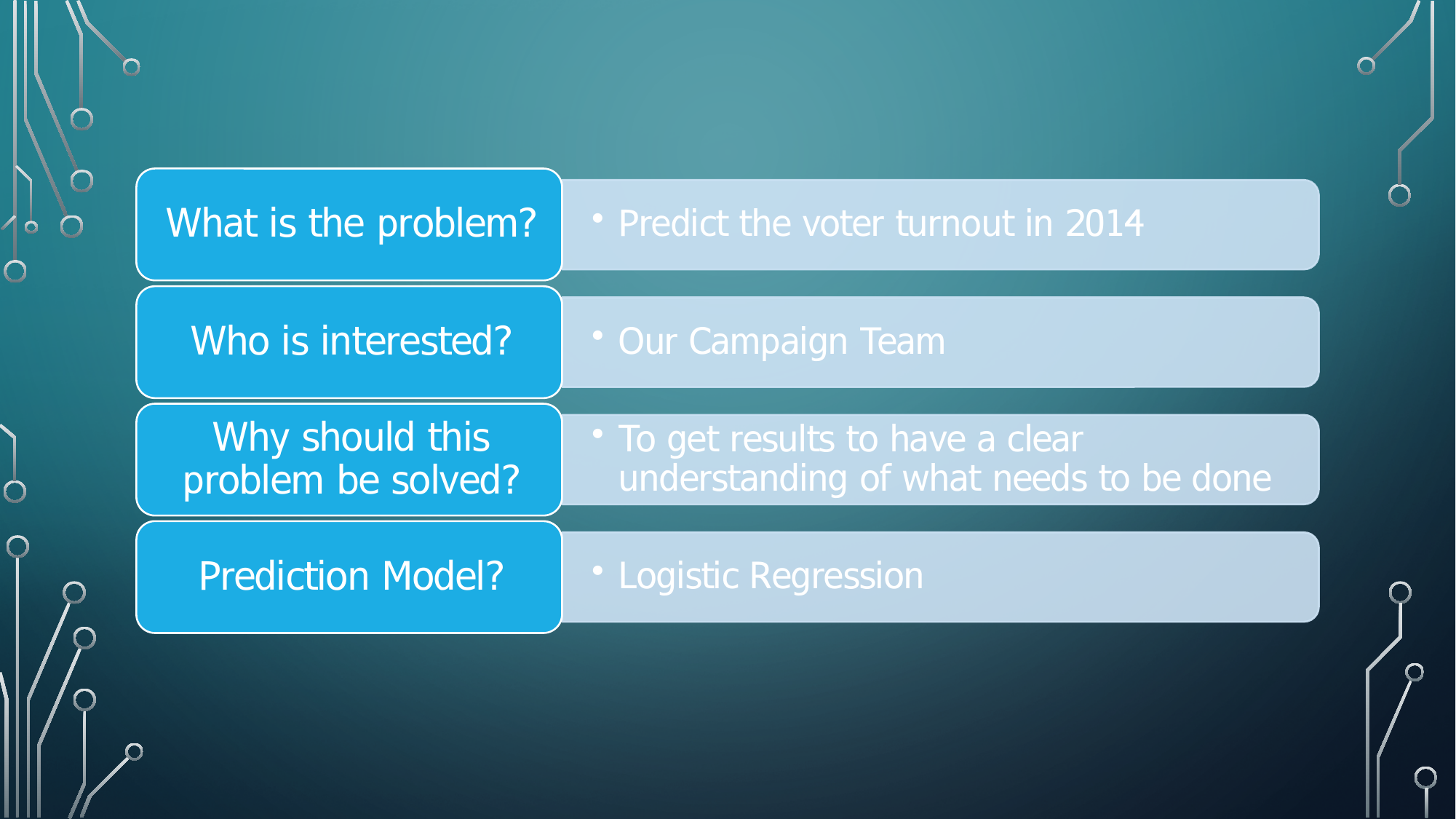

Predict the voter turnout in 2014
What is the problem?
Our Campaign Team
Who is interested?
To get results to have a clear understanding of what needs to be done
Why should this problem be solved?
Logistic Regression
Prediction Model?